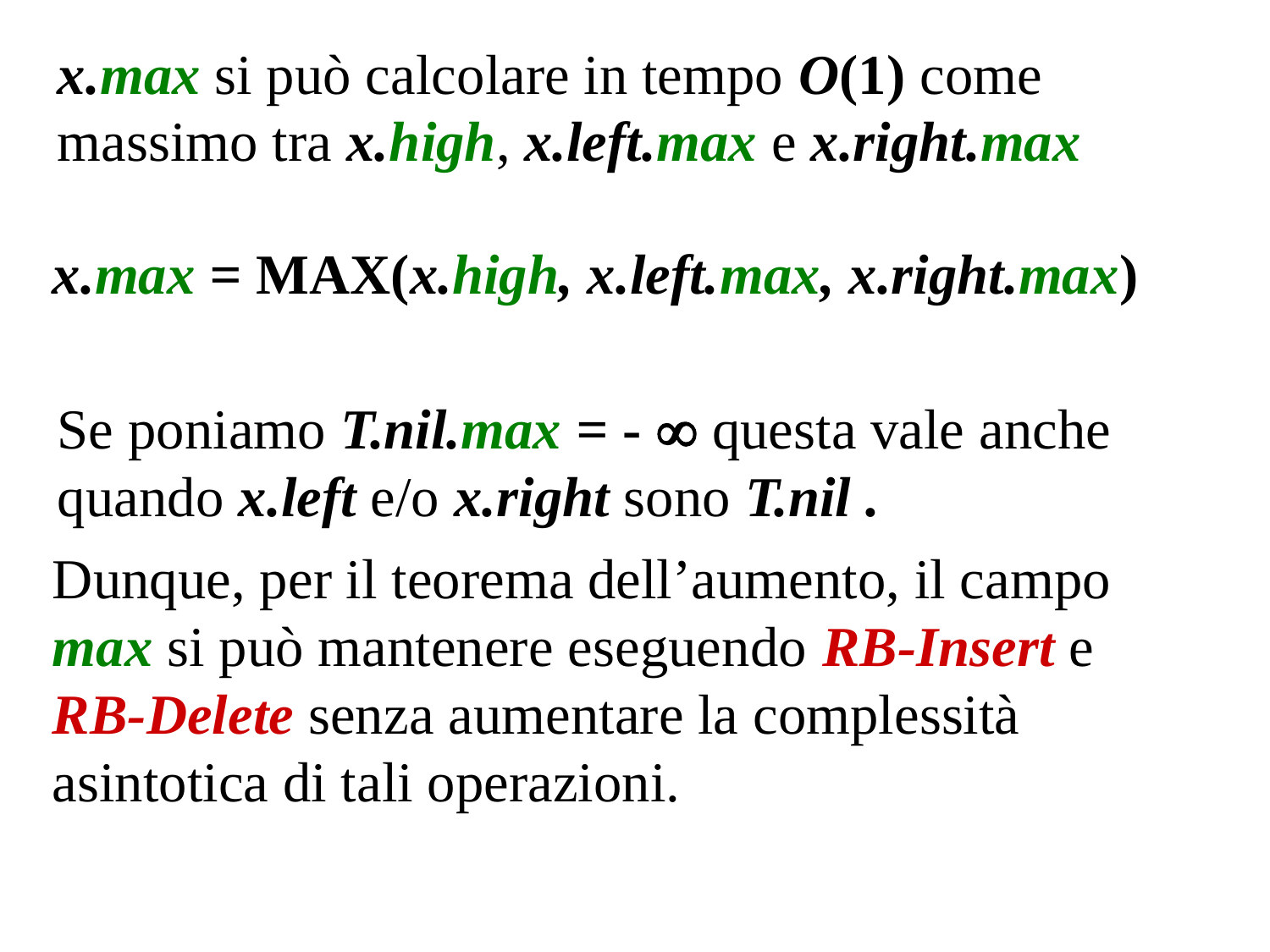

x.max si può calcolare in tempo O(1) come massimo tra x.high, x.left.max e x.right.max
x.max = MAX(x.high, x.left.max, x.right.max)
Se poniamo T.nil.max = - ∞ questa vale anche quando x.left e/o x.right sono T.nil .
Dunque, per il teorema dell’aumento, il campo max si può mantenere eseguendo RB-Insert e RB-Delete senza aumentare la complessità asintotica di tali operazioni.